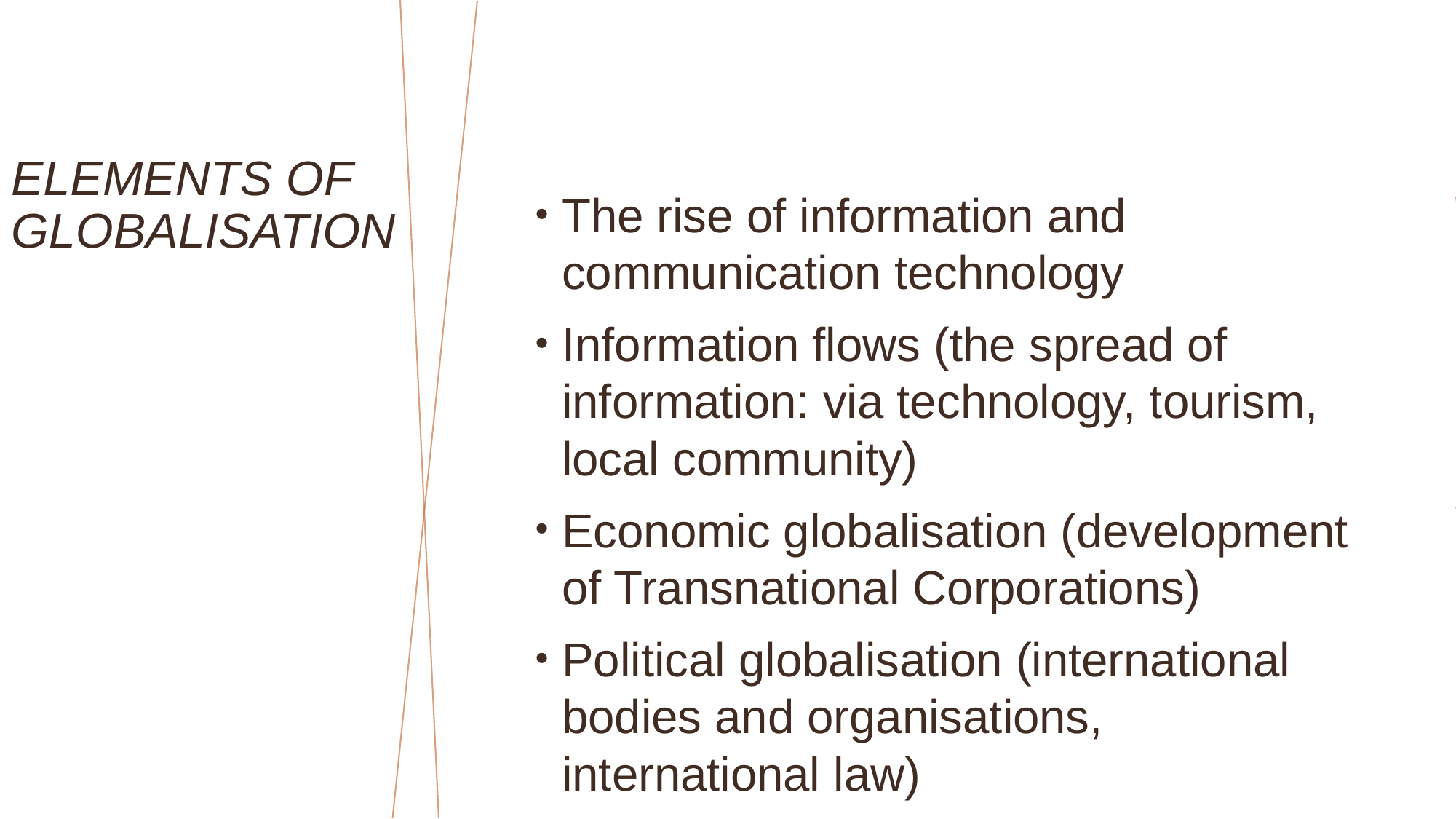

# Elements of globalisation
The rise of information and communication technology
Information flows (the spread of information: via technology, tourism, local community)
Economic globalisation (development of Transnational Corporations)
Political globalisation (international bodies and organisations, international law)